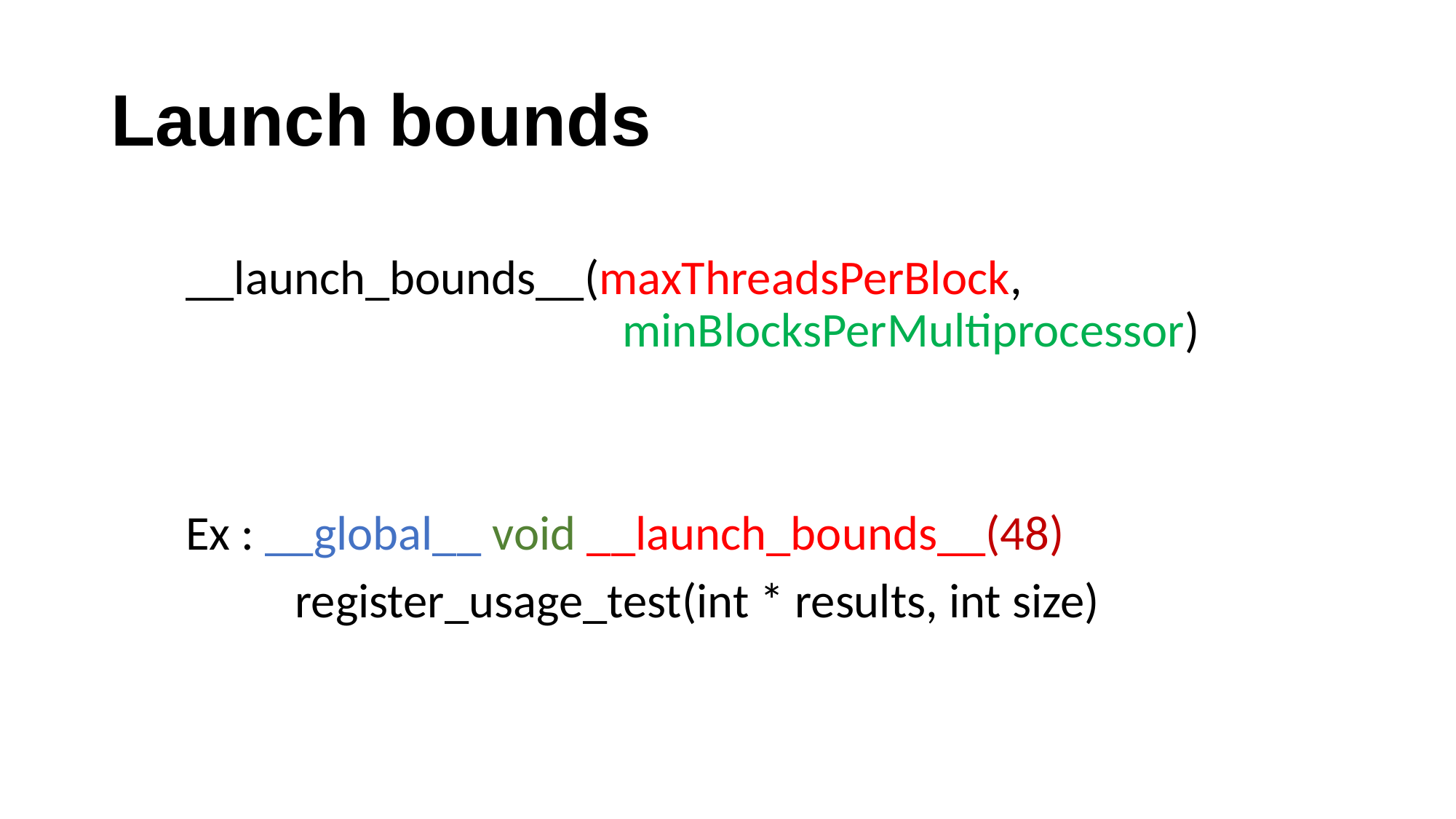

# Launch bounds
__launch_bounds__(maxThreadsPerBlock,   								minBlocksPerMultiprocessor)

Ex : __global__ void __launch_bounds__(48)
	register_usage_test(int * results, int size)